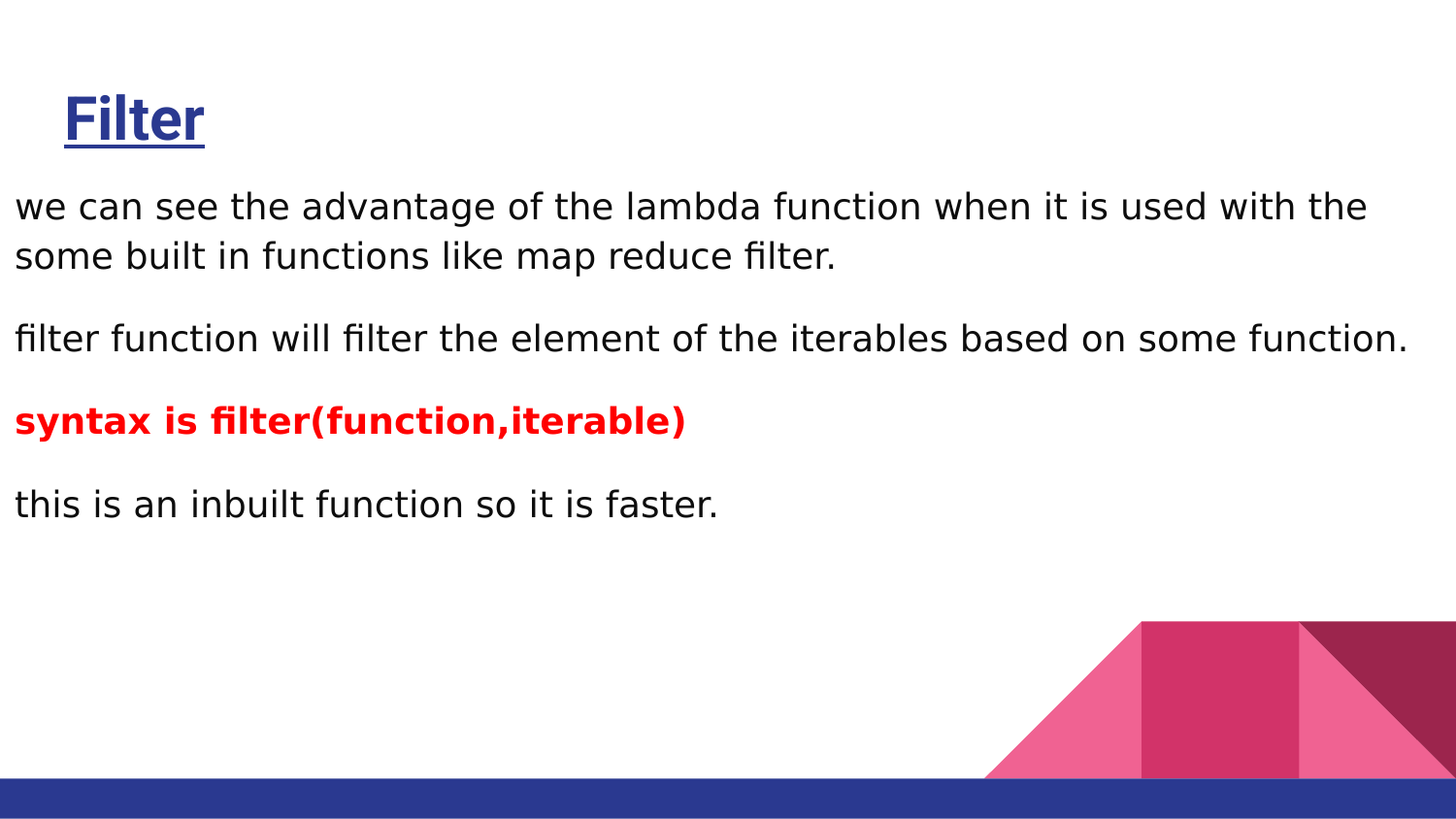

# Filter
we can see the advantage of the lambda function when it is used with the some built in functions like map reduce filter.
filter function will filter the element of the iterables based on some function.
syntax is filter(function,iterable)
this is an inbuilt function so it is faster.